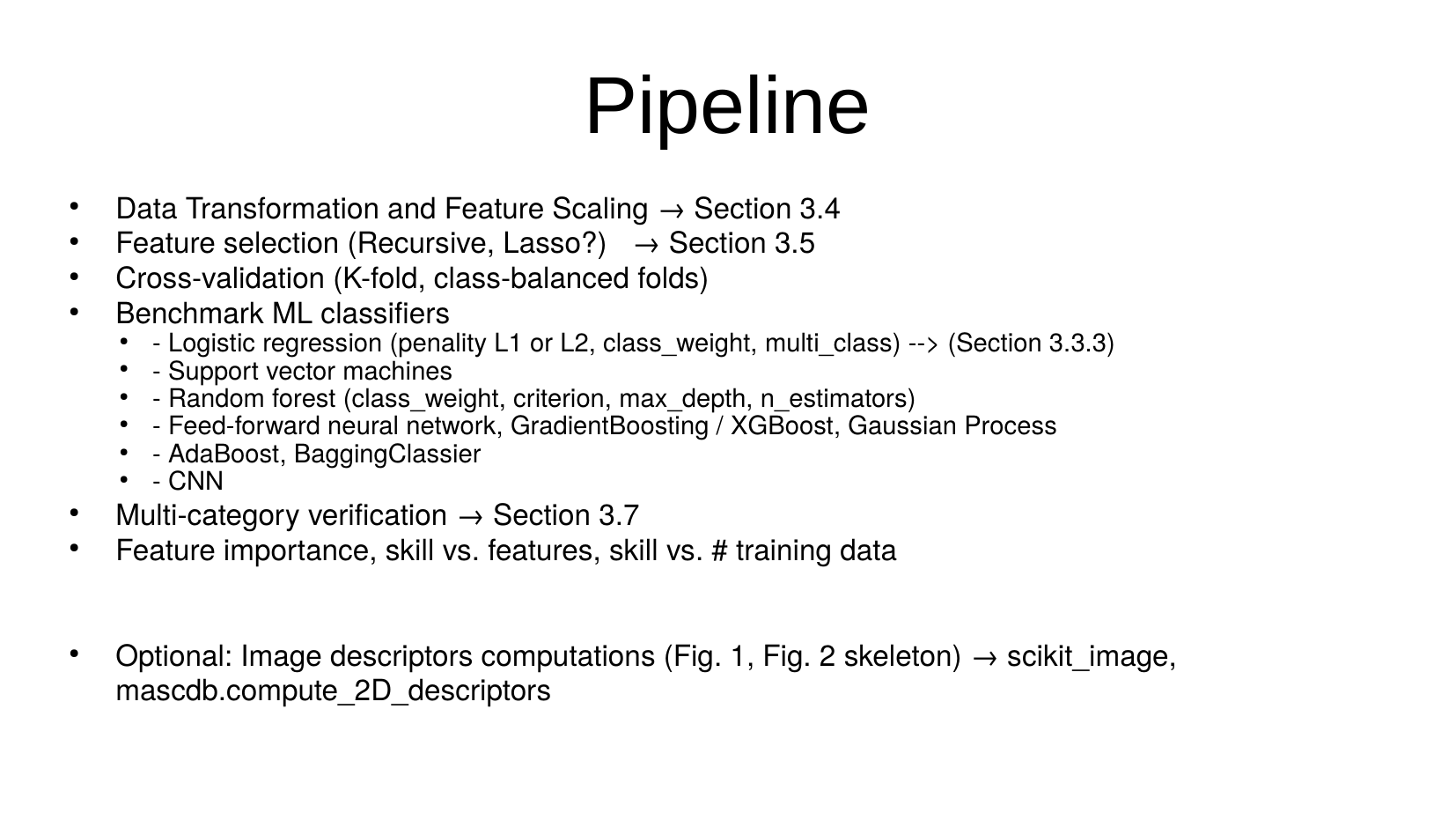

Pipeline
Data Transformation and Feature Scaling → Section 3.4
Feature selection (Recursive, Lasso?)   → Section 3.5
Cross-validation (K-fold, class-balanced folds)
Benchmark ML classifiers
- Logistic regression (penality L1 or L2, class_weight, multi_class) --> (Section 3.3.3)
- Support vector machines
- Random forest (class_weight, criterion, max_depth, n_estimators)
- Feed-forward neural network, GradientBoosting / XGBoost, Gaussian Process
- AdaBoost, BaggingClassier
- CNN
Multi-category verification → Section 3.7
Feature importance, skill vs. features, skill vs. # training data

Optional: Image descriptors computations (Fig. 1, Fig. 2 skeleton) → scikit_image, mascdb.compute_2D_descriptors